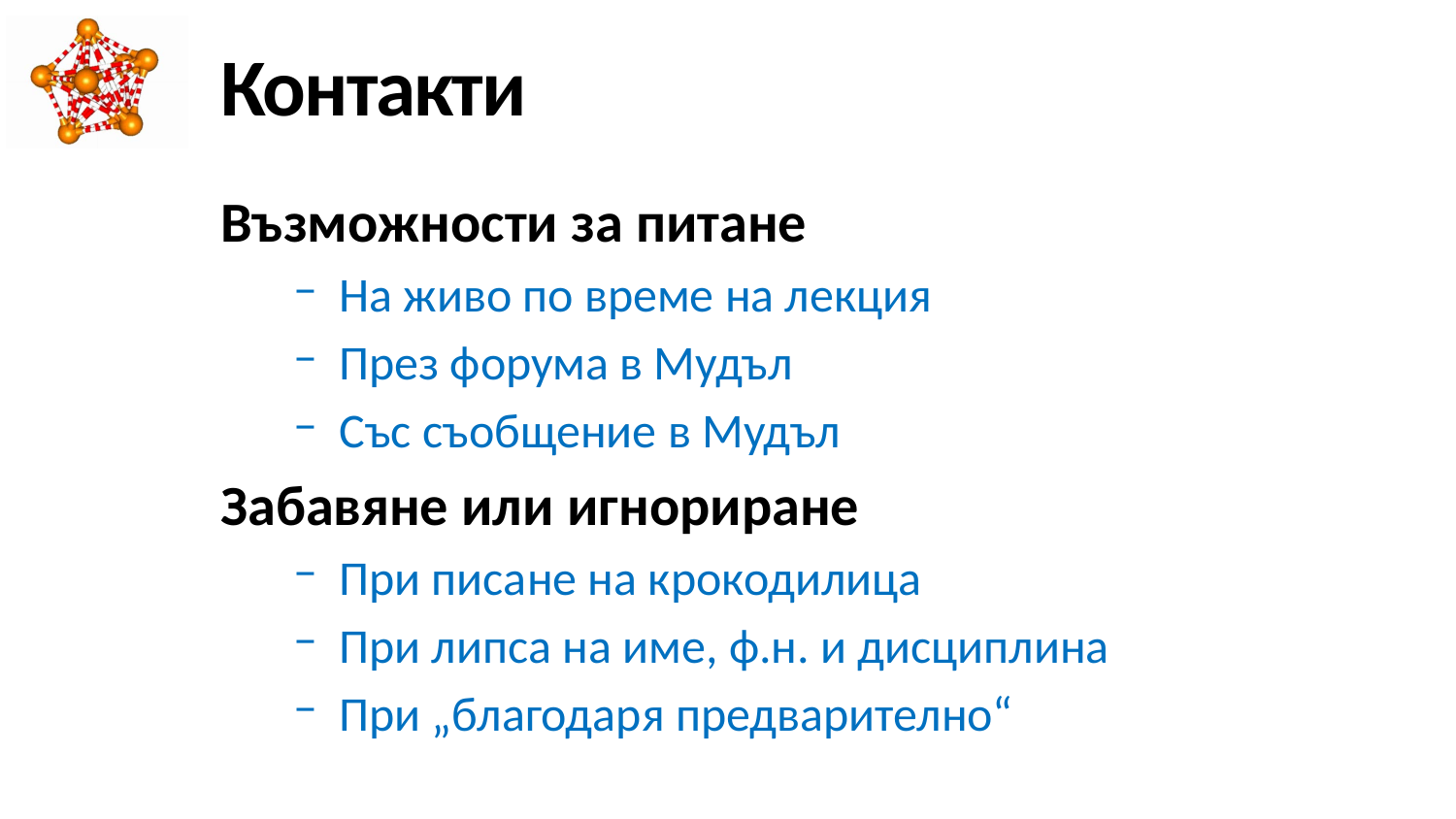

# Контакти
Възможности за питане
На живо по време на лекция
През форума в Мудъл
Със съобщение в Мудъл
Забавяне или игнориране
При писане на крокодилица
При липса на име, ф.н. и дисциплина
При „благодаря предварително“